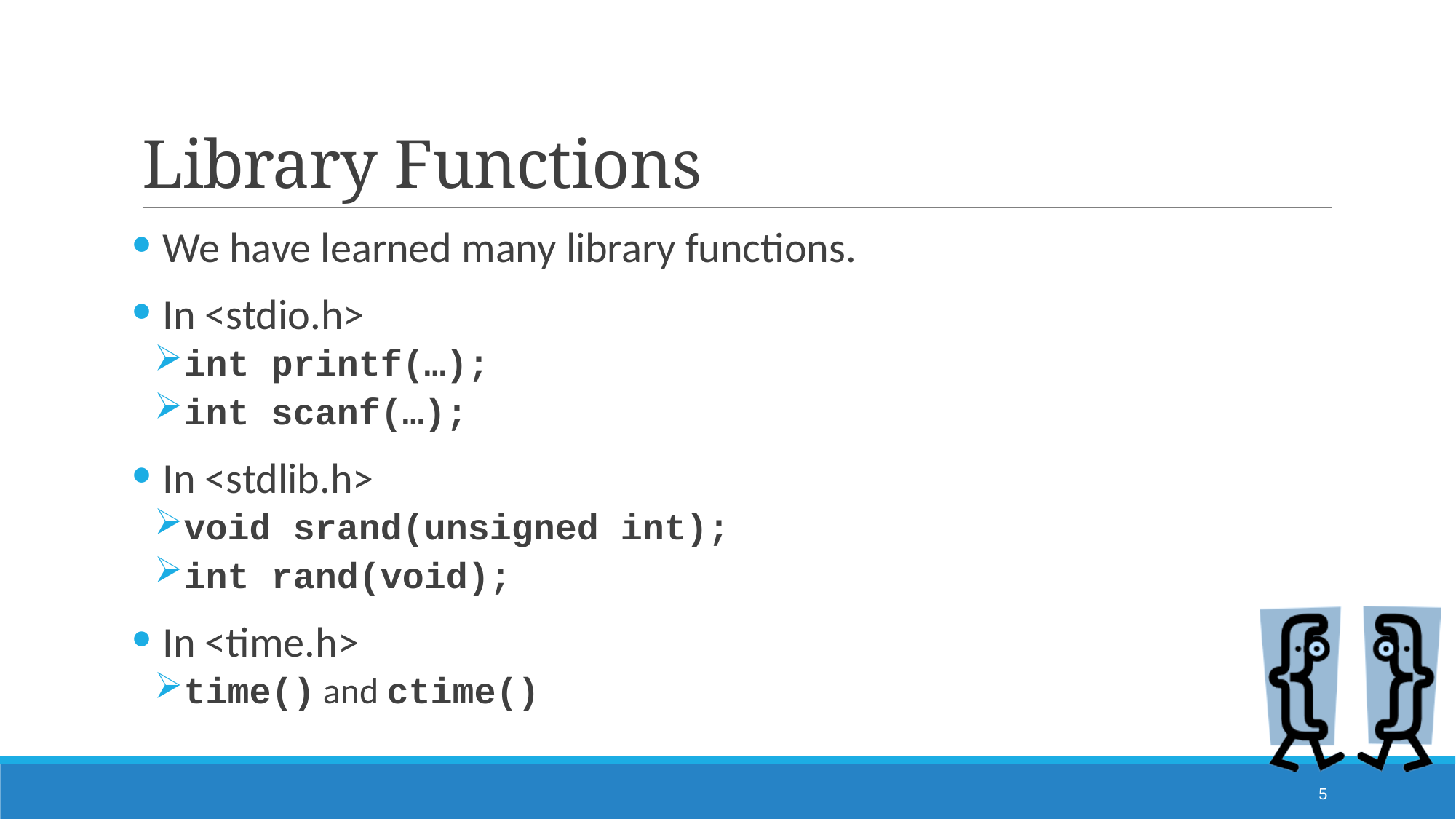

# Library Functions
We have learned many library functions.
In <stdio.h>
int printf(…);
int scanf(…);
In <stdlib.h>
void srand(unsigned int);
int rand(void);
In <time.h>
time() and ctime()

5